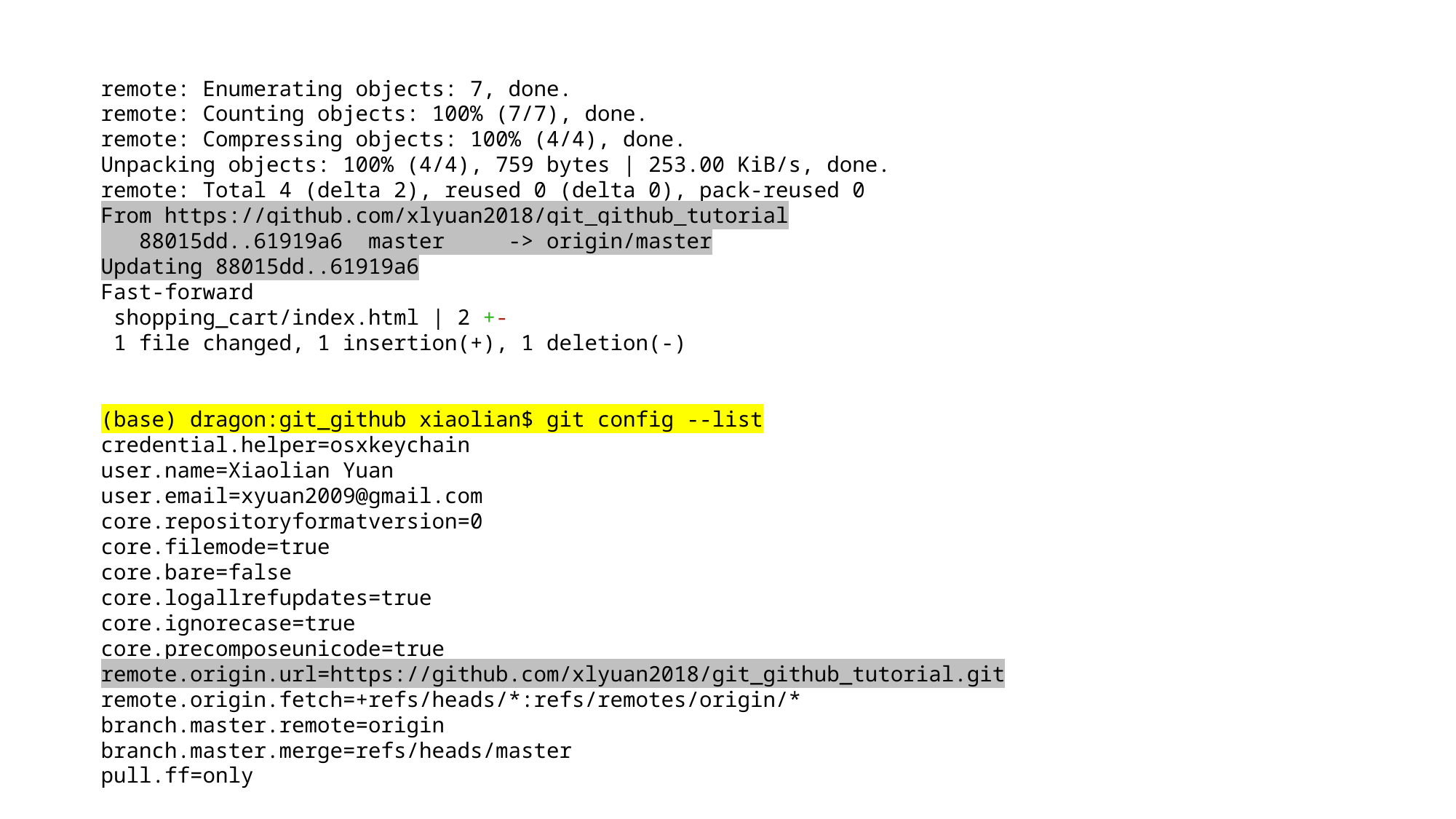

remote: Enumerating objects: 7, done.
remote: Counting objects: 100% (7/7), done.
remote: Compressing objects: 100% (4/4), done.
Unpacking objects: 100% (4/4), 759 bytes | 253.00 KiB/s, done.
remote: Total 4 (delta 2), reused 0 (delta 0), pack-reused 0
From https://github.com/xlyuan2018/git_github_tutorial
   88015dd..61919a6  master     -> origin/master
Updating 88015dd..61919a6
Fast-forward
 shopping_cart/index.html | 2 +-
 1 file changed, 1 insertion(+), 1 deletion(-)

(base) dragon:git_github xiaolian$ git config --list
credential.helper=osxkeychain
user.name=Xiaolian Yuan
user.email=xyuan2009@gmail.com
core.repositoryformatversion=0
core.filemode=true
core.bare=false
core.logallrefupdates=true
core.ignorecase=true
core.precomposeunicode=true
remote.origin.url=https://github.com/xlyuan2018/git_github_tutorial.git
remote.origin.fetch=+refs/heads/*:refs/remotes/origin/*
branch.master.remote=origin
branch.master.merge=refs/heads/master
pull.ff=only